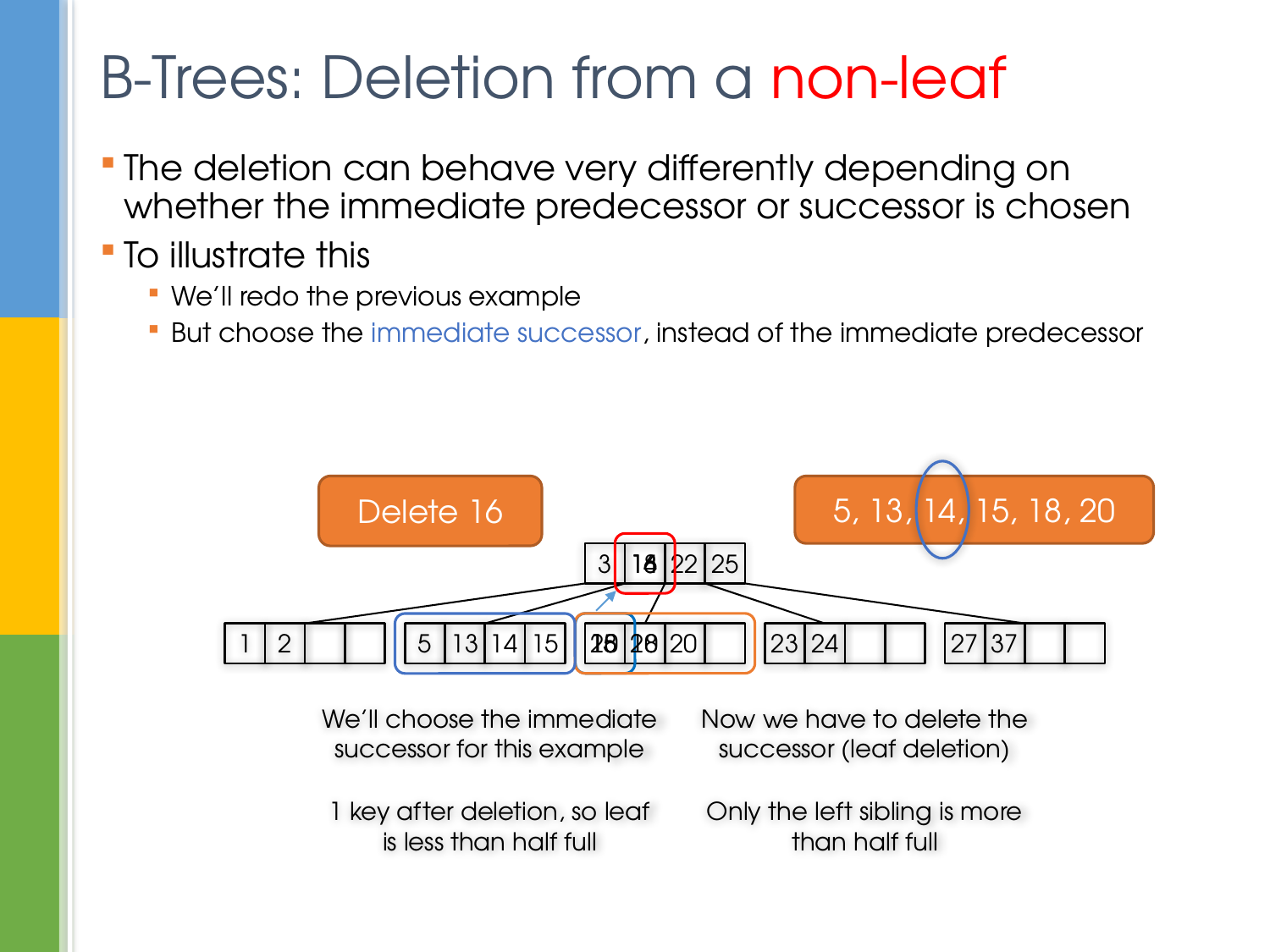

# B-Trees: Deletion from a non-leaf
The deletion can behave very differently depending on whether the immediate predecessor or successor is chosen
To illustrate this
We’ll redo the previous example
But choose the immediate successor, instead of the immediate predecessor

Delete 16
5, 13, 14, 15, 18, 20

16
18
14
22
25
3

15
18
20
20
14
15
18
20

23
24

27
37

1
2

5
13
We’ll choose the immediate successor for this example
Now we have to delete the successor (leaf deletion)
1 key after deletion, so leaf is less than half full
Only the left sibling is more than half full